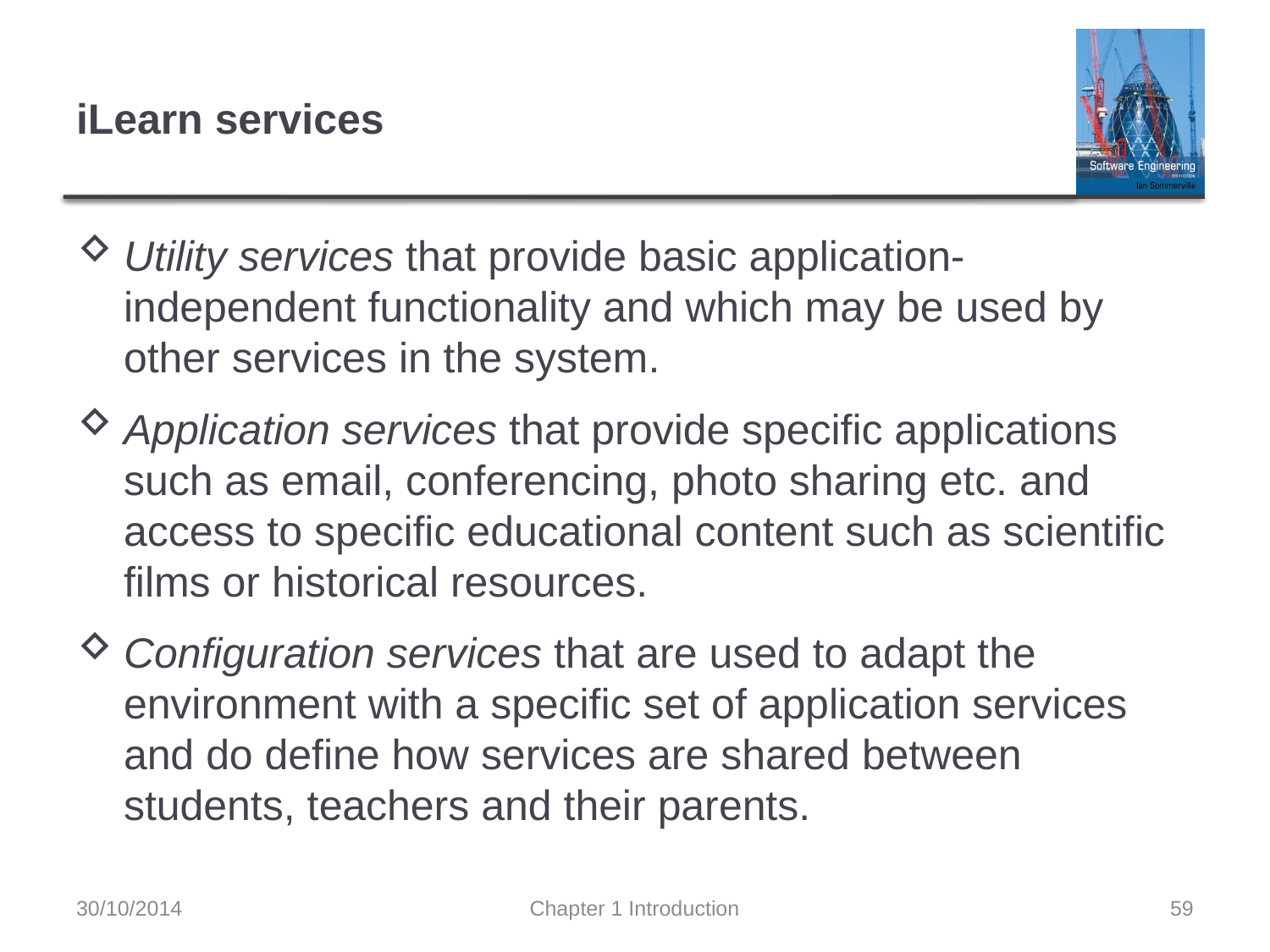

# iLearn services
Utility services that provide basic application-independent functionality and which may be used by other services in the system.
Application services that provide specific applications such as email, conferencing, photo sharing etc. and access to specific educational content such as scientific films or historical resources.
Configuration services that are used to adapt the environment with a specific set of application services and do define how services are shared between students, teachers and their parents.
30/10/2014
Chapter 1 Introduction
59